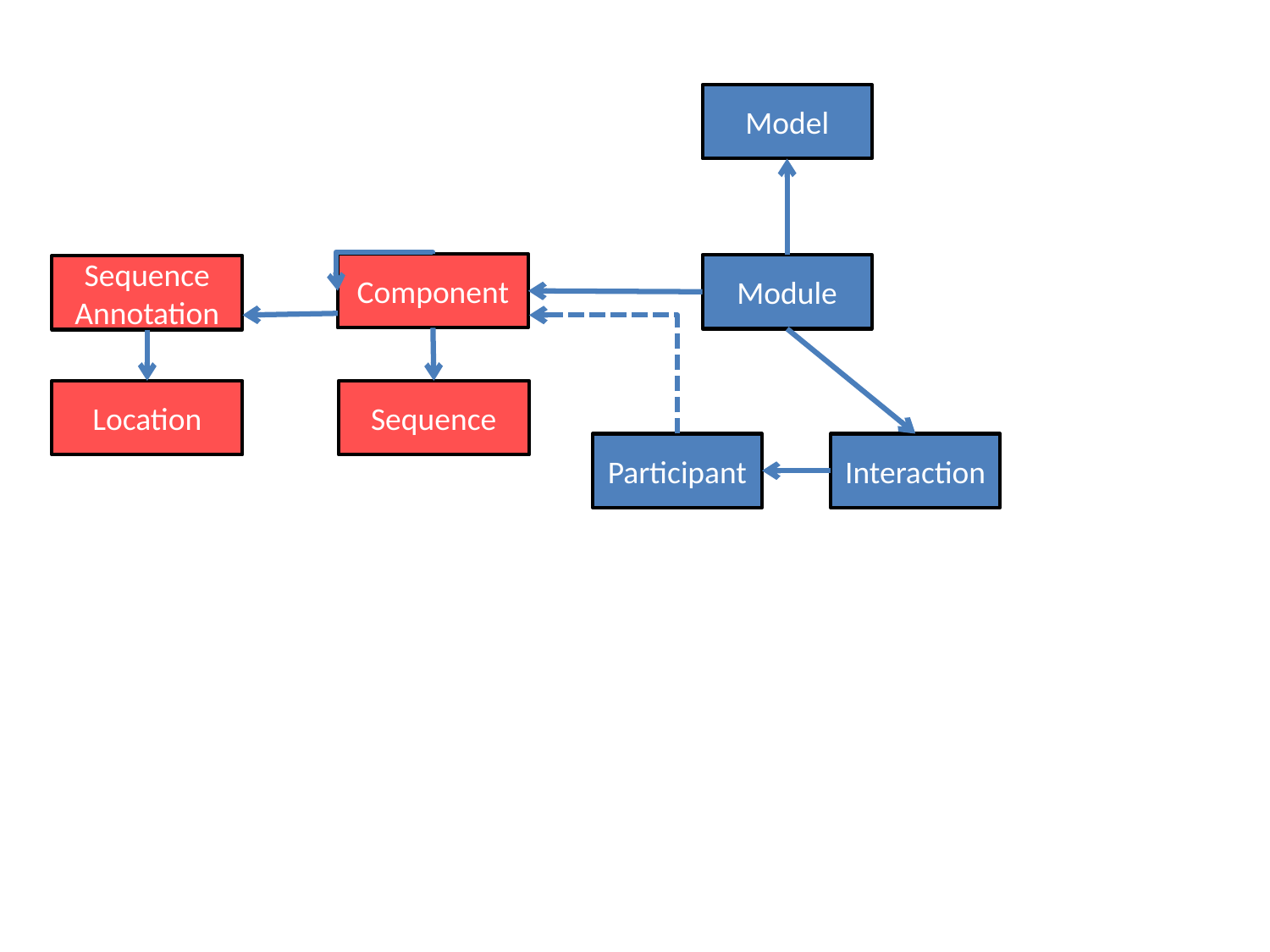

Model
Component
Module
Sequence Annotation
Location
Sequence
Participant
Interaction